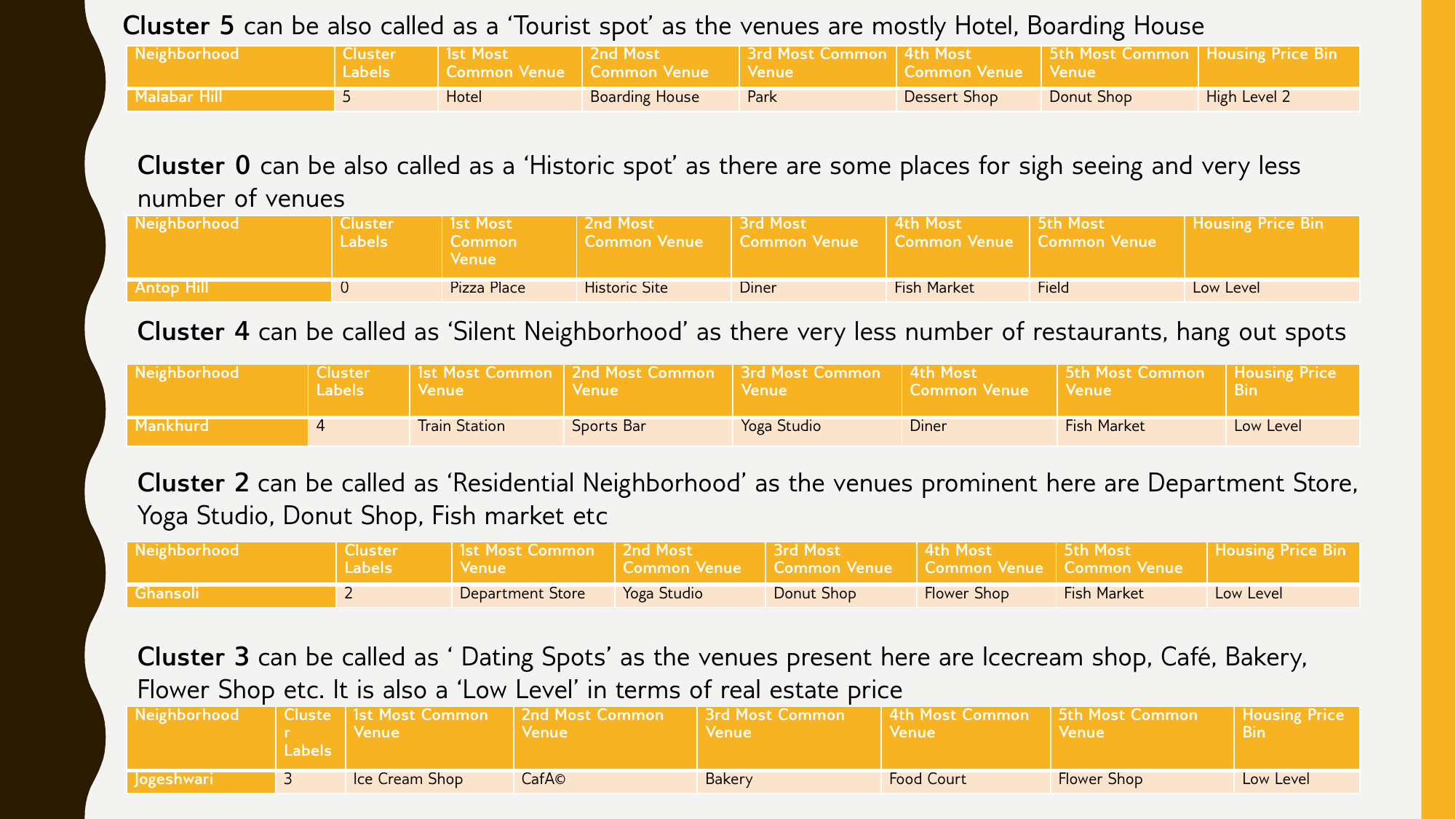

Cluster 5 can be also called as a ‘Tourist spot’ as the venues are mostly Hotel, Boarding House
| Neighborhood | Cluster Labels | 1st Most Common Venue | 2nd Most Common Venue | 3rd Most Common Venue | 4th Most Common Venue | 5th Most Common Venue | Housing Price Bin |
| --- | --- | --- | --- | --- | --- | --- | --- |
| Malabar Hill | 5 | Hotel | Boarding House | Park | Dessert Shop | Donut Shop | High Level 2 |
Cluster 0 can be also called as a ‘Historic spot’ as there are some places for sigh seeing and very less number of venues
| Neighborhood | Cluster Labels | 1st Most Common Venue | 2nd Most Common Venue | 3rd Most Common Venue | 4th Most Common Venue | 5th Most Common Venue | Housing Price Bin |
| --- | --- | --- | --- | --- | --- | --- | --- |
| Antop Hill | 0 | Pizza Place | Historic Site | Diner | Fish Market | Field | Low Level |
Cluster 4 can be called as ‘Silent Neighborhood’ as there very less number of restaurants, hang out spots
| Neighborhood | Cluster Labels | 1st Most Common Venue | 2nd Most Common Venue | 3rd Most Common Venue | 4th Most Common Venue | 5th Most Common Venue | Housing Price Bin |
| --- | --- | --- | --- | --- | --- | --- | --- |
| Mankhurd | 4 | Train Station | Sports Bar | Yoga Studio | Diner | Fish Market | Low Level |
Cluster 2 can be called as ‘Residential Neighborhood’ as the venues prominent here are Department Store, Yoga Studio, Donut Shop, Fish market etc
| Neighborhood | Cluster Labels | 1st Most Common Venue | 2nd Most Common Venue | 3rd Most Common Venue | 4th Most Common Venue | 5th Most Common Venue | Housing Price Bin |
| --- | --- | --- | --- | --- | --- | --- | --- |
| Ghansoli | 2 | Department Store | Yoga Studio | Donut Shop | Flower Shop | Fish Market | Low Level |
Cluster 3 can be called as ‘ Dating Spots’ as the venues present here are Icecream shop, Café, Bakery, Flower Shop etc. It is also a ‘Low Level’ in terms of real estate price
| Neighborhood | Cluster Labels | 1st Most Common Venue | 2nd Most Common Venue | 3rd Most Common Venue | 4th Most Common Venue | 5th Most Common Venue | Housing Price Bin |
| --- | --- | --- | --- | --- | --- | --- | --- |
| Jogeshwari | 3 | Ice Cream Shop | CafÃ© | Bakery | Food Court | Flower Shop | Low Level |